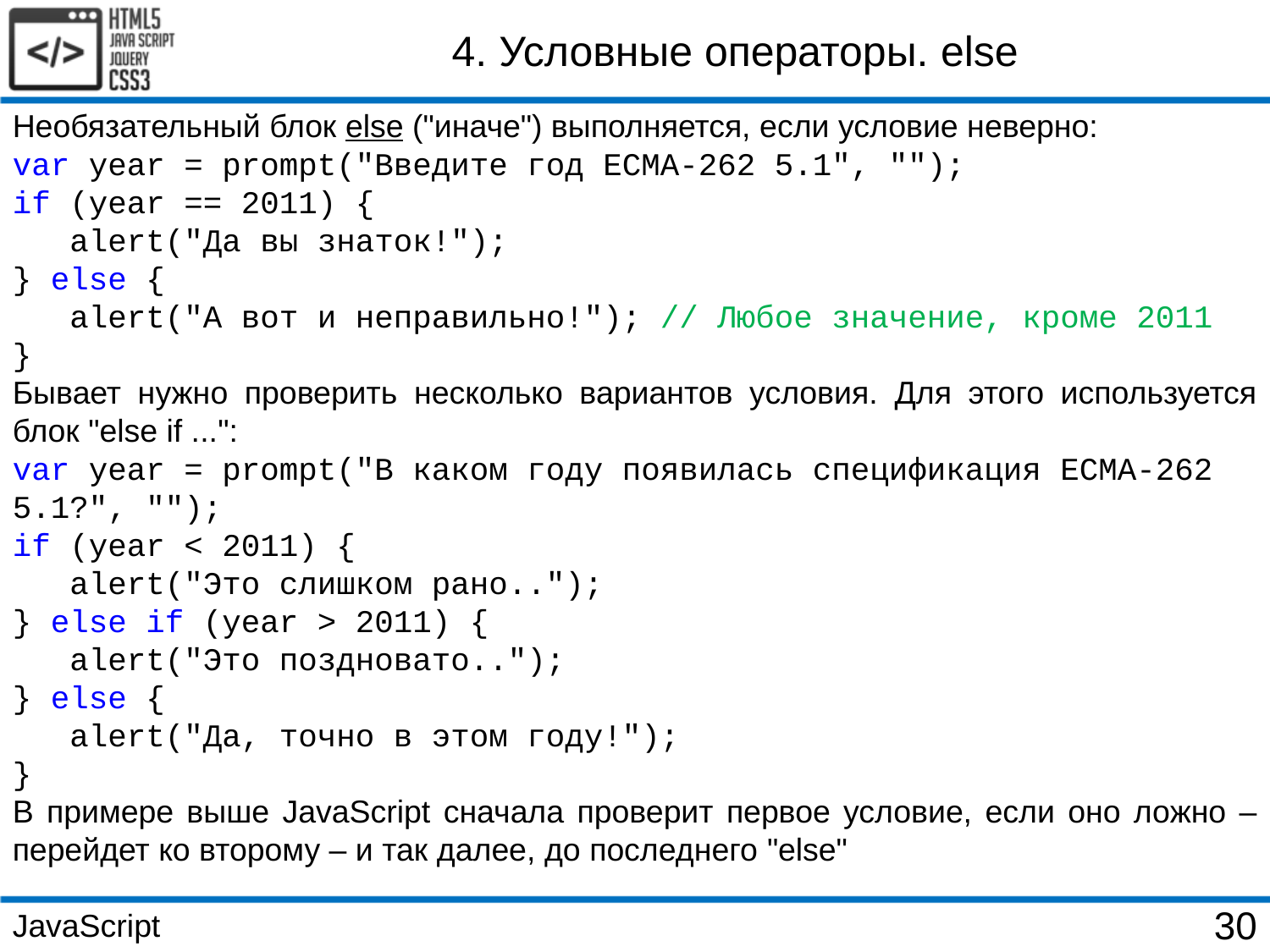

4. Условные операторы. else
Необязательный блок else ("иначе") выполняется, если условие неверно:
var year = prompt("Введите год ECMA-262 5.1", "");
if (year == 2011) {
   alert("Да вы знаток!");
} else {
   alert("А вот и неправильно!"); // Любое значение, кроме 2011
}
Бывает нужно проверить несколько вариантов условия. Для этого используется блок "else if ...":
var year = prompt("В каком году появилась спецификация ECMA-262 5.1?", "");
if (year < 2011) {
   alert("Это слишком рано..");
} else if (year > 2011) {
   alert("Это поздновато..");
} else {
   alert("Да, точно в этом году!");
}
В примере выше JavaScript сначала проверит первое условие, если оно ложно – перейдет ко второму – и так далее, до последнего "else"
JavaScript
30